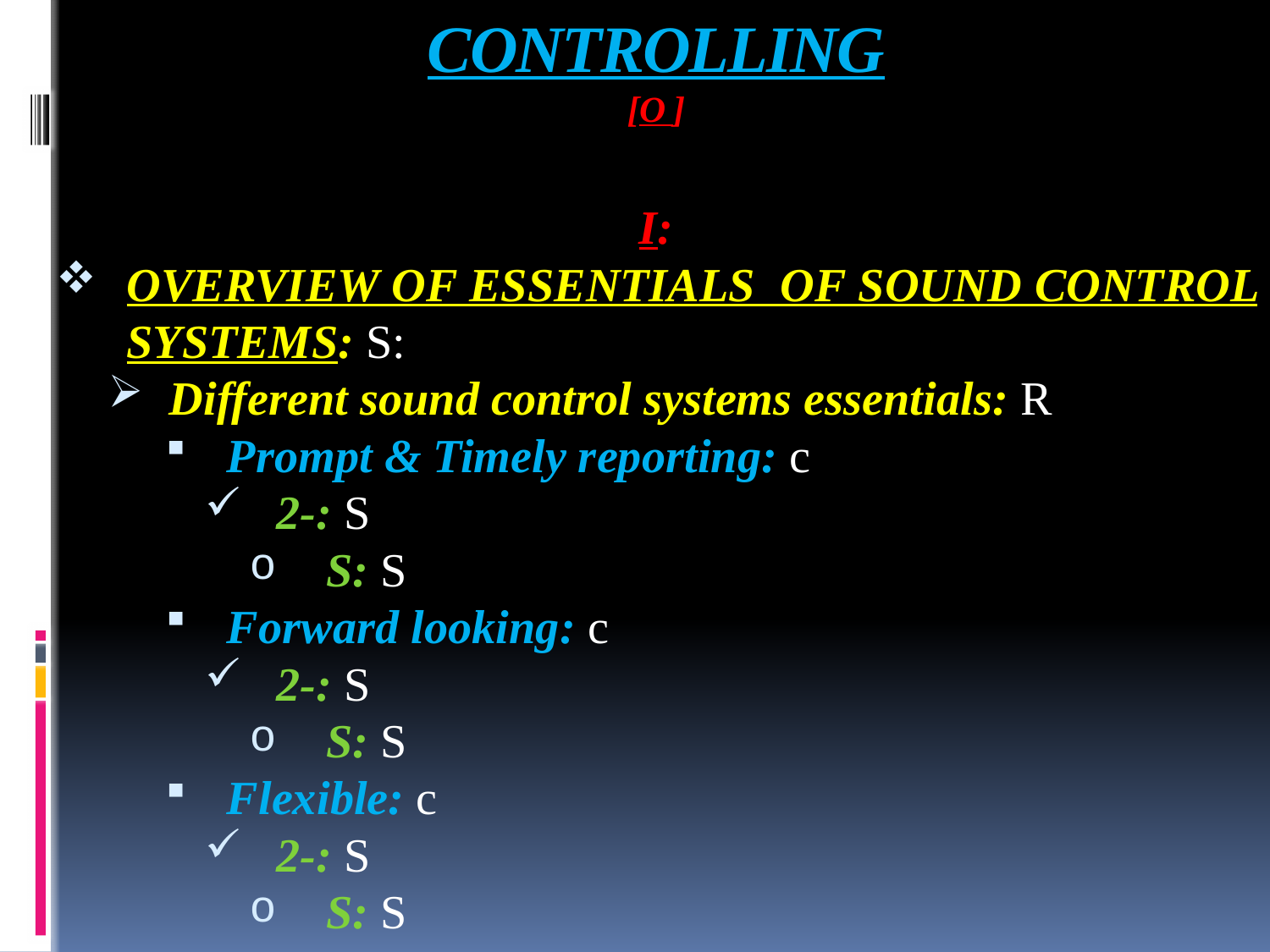

# CONTROLLING [O ]
I:
OVERVIEW OF ESSENTIALS  OF SOUND CONTROL SYSTEMS: S:
Different sound control systems essentials: R
Prompt & Timely reporting: c
2-: S
S: S
Forward looking: c
2-: S
S: S
Flexible: c
2-: S
S: S